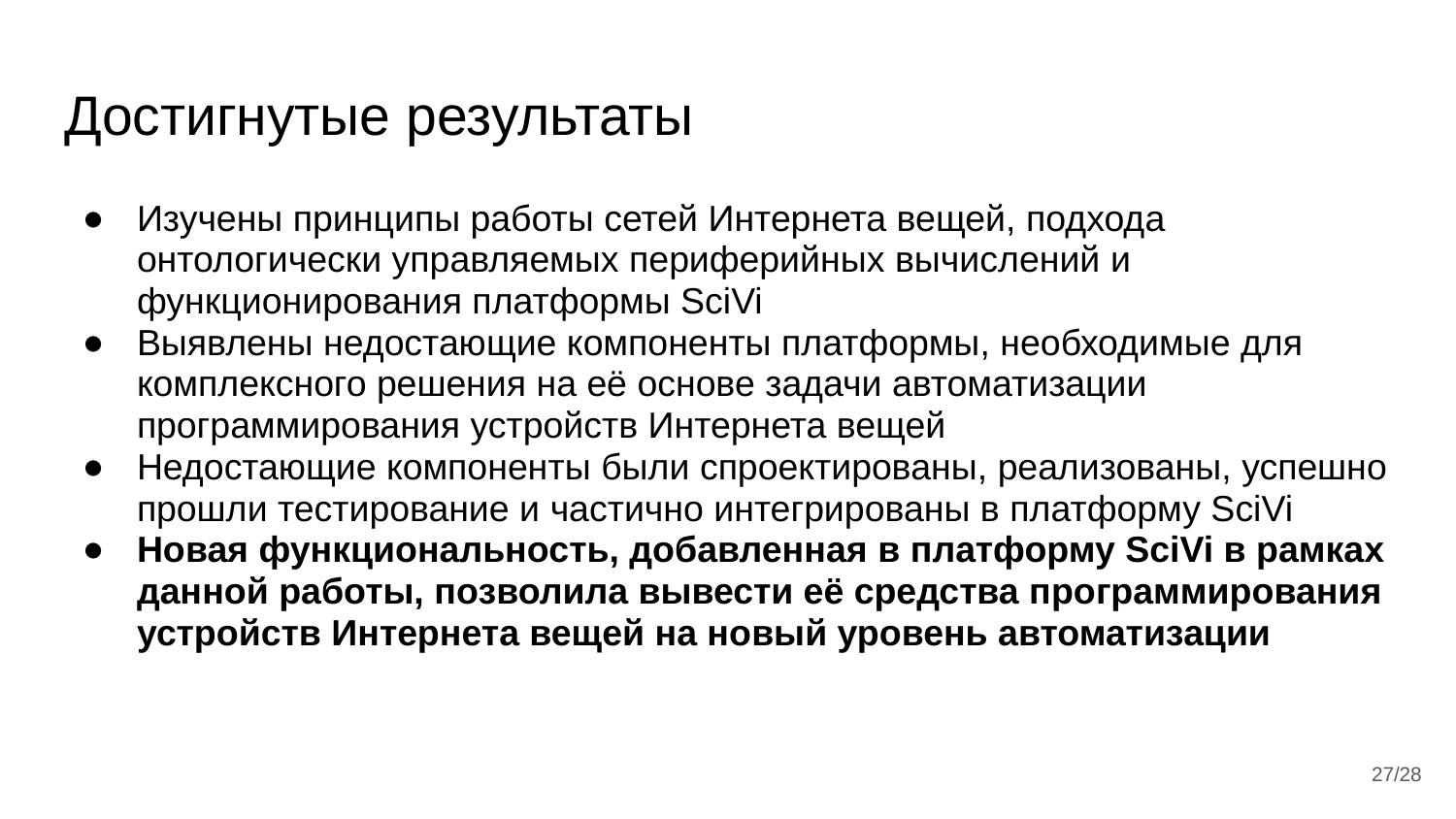

# Достигнутые результаты
Изучены принципы работы сетей Интернета вещей, подхода онтологически управляемых периферийных вычислений и функционирования платформы SciVi
Выявлены недостающие компоненты платформы, необходимые для комплексного решения на её основе задачи автоматизации программирования устройств Интернета вещей
Недостающие компоненты были спроектированы, реализованы, успешно прошли тестирование и частично интегрированы в платформу SciVi
Новая функциональность, добавленная в платформу SciVi в рамках данной работы, позволила вывести её средства программирования устройств Интернета вещей на новый уровень автоматизации
27/28